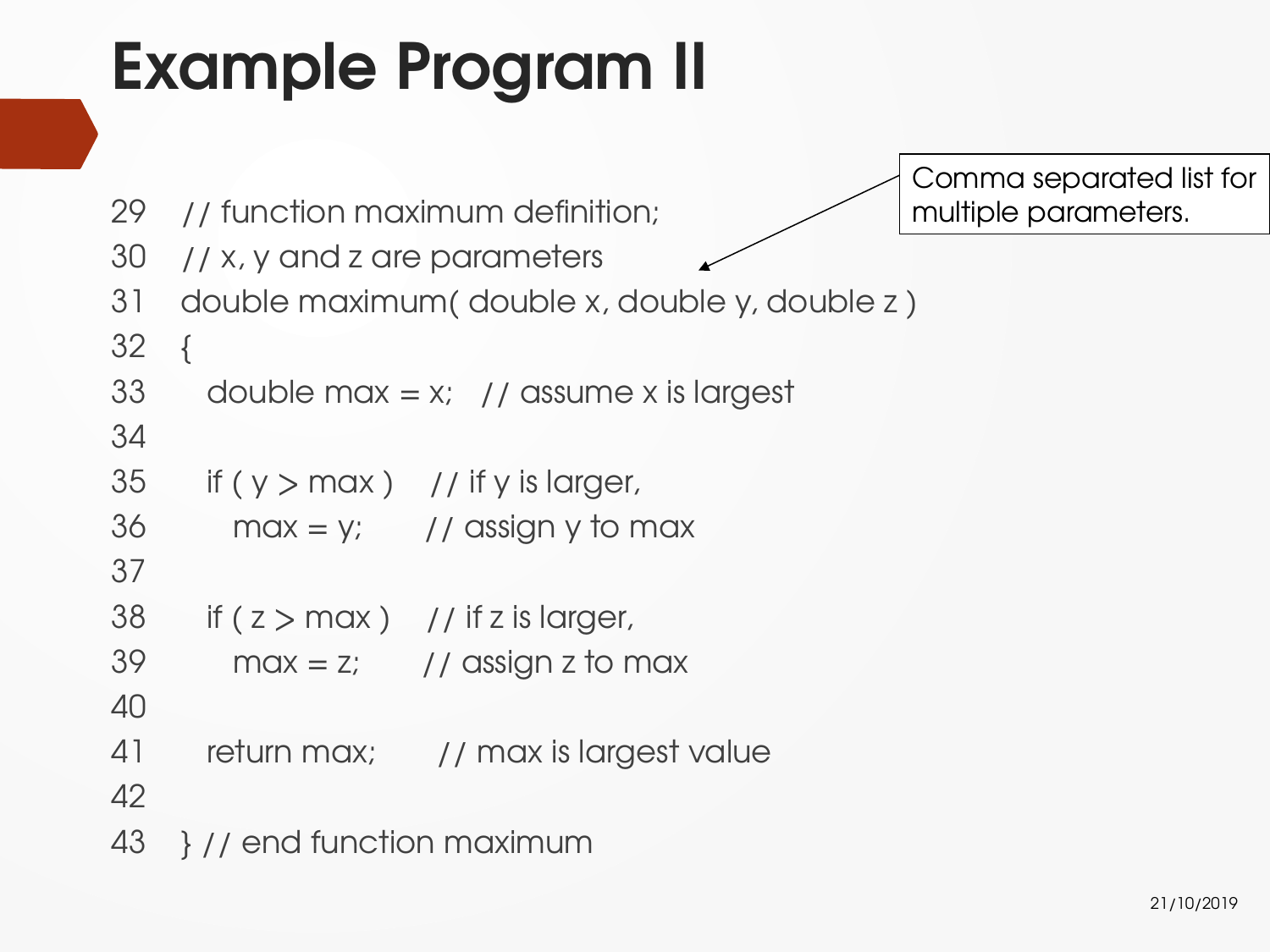

# Example Program II
Comma separated list for multiple parameters.

29    // function maximum definition;
30    // x, y and z are parameters
31    double maximum( double x, double y, double z )
32    {
33       double max = x;   // assume x is largest
34
35       if ( y > max )    // if y is larger,
36          max = y;       // assign y to max
37
38       if ( z > max )    // if z is larger,
39          max = z;       // assign z to max
40
41       return max;       // max is largest value
42
43    } // end function maximum
21/10/2019